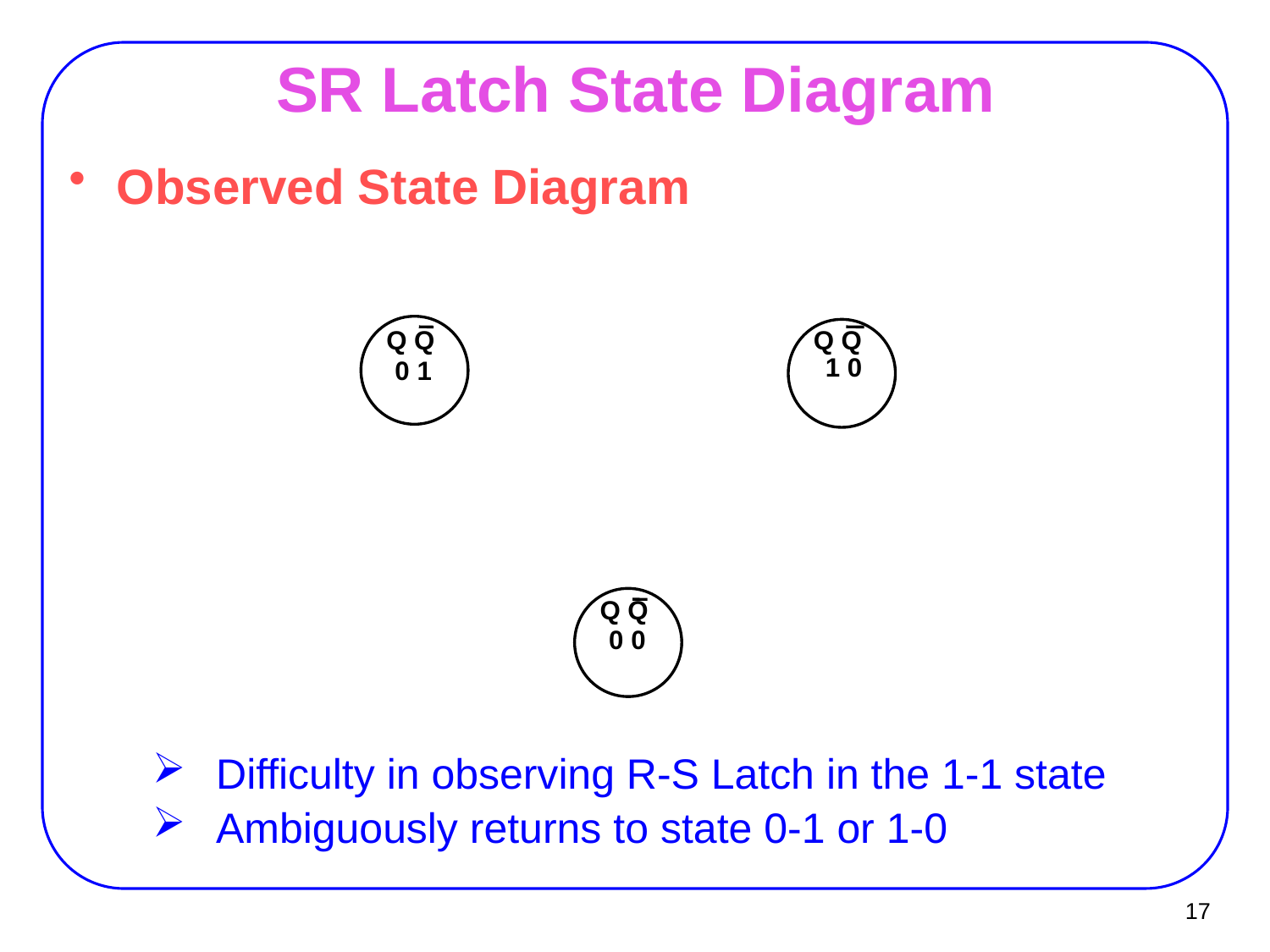

# SR Latch State Diagram
Observed State Diagram

Q Q

Q Q

1 0
0 1

Q Q

0 0
Difficulty in observing R-S Latch in the 1-1 state
Ambiguously returns to state 0-1 or 1-0

17